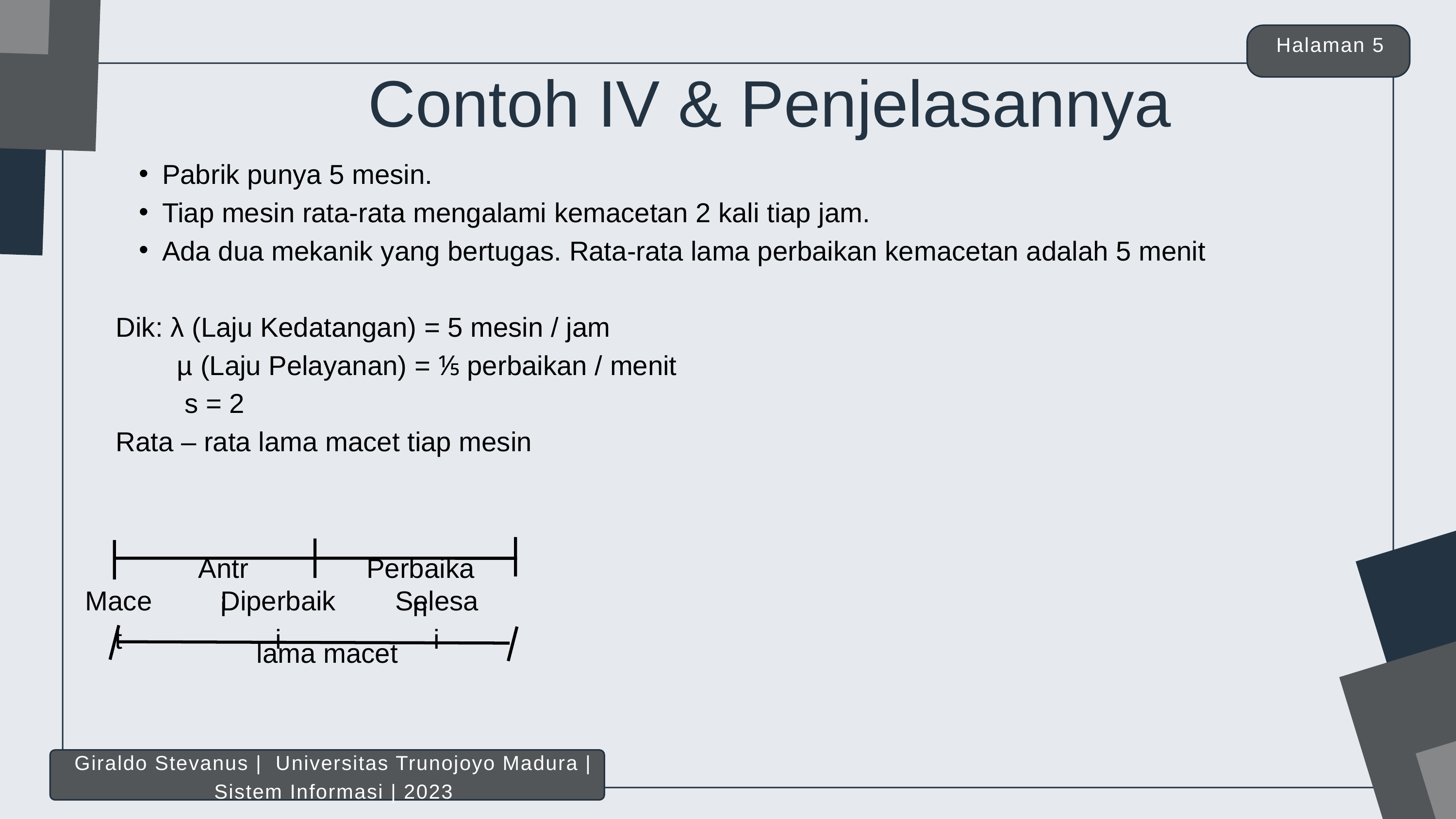

Halaman 5

Contoh IV & Penjelasannya
Pabrik punya 5 mesin.
Tiap mesin rata-rata mengalami kemacetan 2 kali tiap jam.
Ada dua mekanik yang bertugas. Rata-rata lama perbaikan kemacetan adalah 5 menit

Dik: λ (Laju Kedatangan) = 5 mesin / jam
        µ (Laju Pelayanan) = ⅕ perbaikan / menit
         s = 2
Rata – rata lama macet tiap mesin

Antri
Perbaikan

Macet
Diperbaiki
Selesai

lama macet

Giraldo Stevanus |  Universitas Trunojoyo Madura | Sistem Informasi | 2023